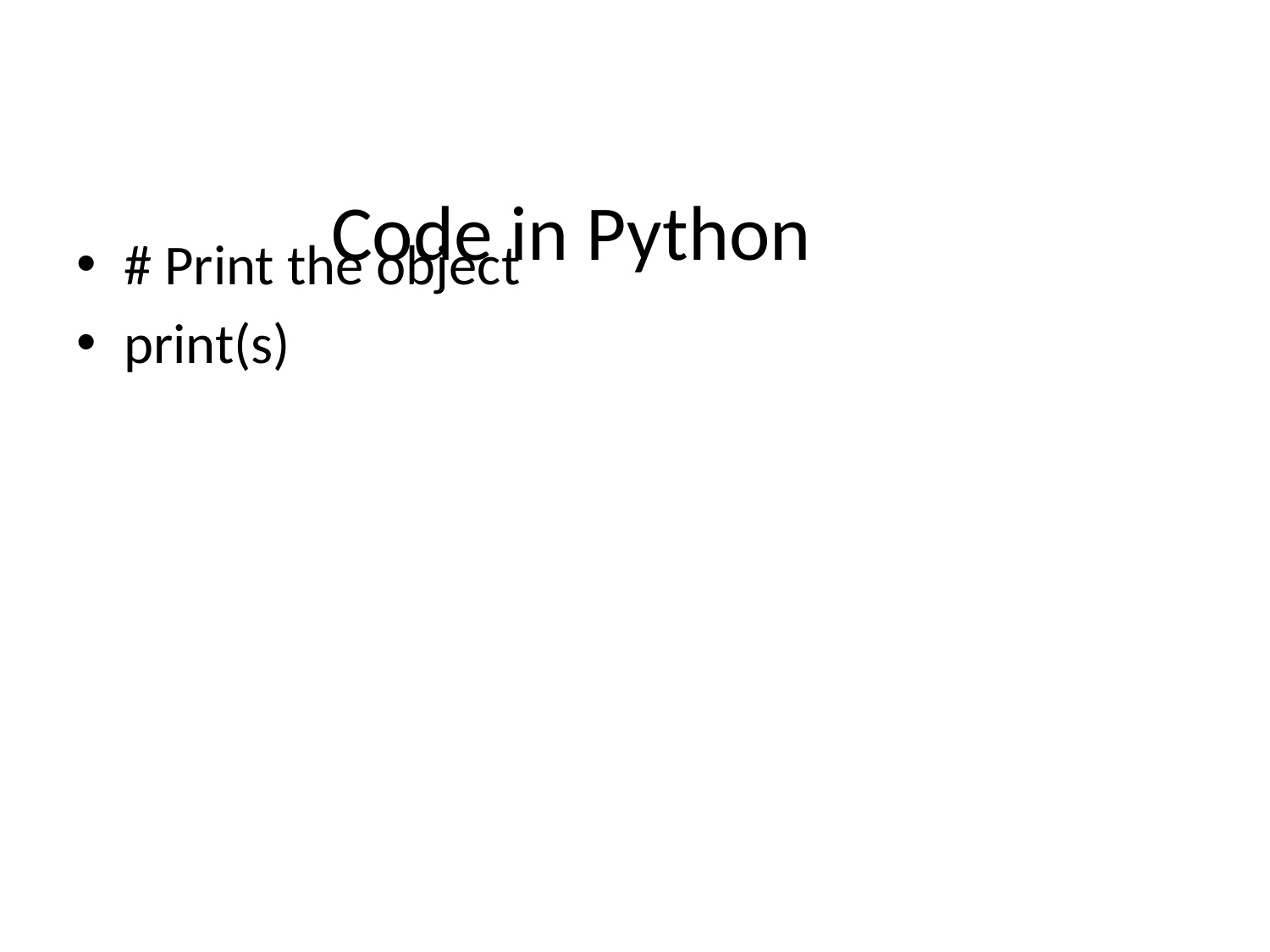

# Code in Python
# Print the object
print(s)